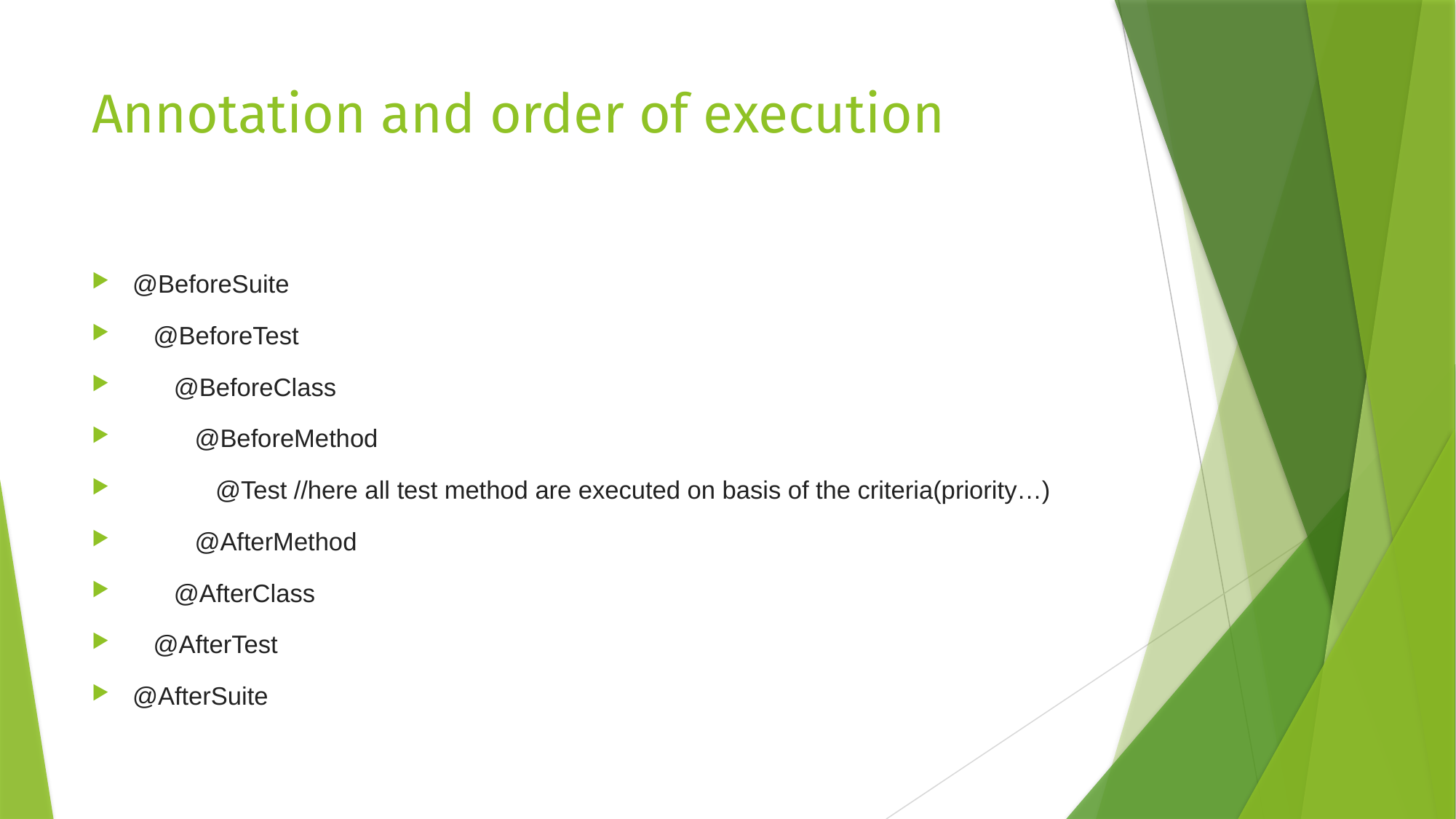

# Annotation and order of execution
@BeforeSuite
   @BeforeTest
      @BeforeClass
         @BeforeMethod
            @Test //here all test method are executed on basis of the criteria(priority…)
         @AfterMethod
      @AfterClass
   @AfterTest
@AfterSuite